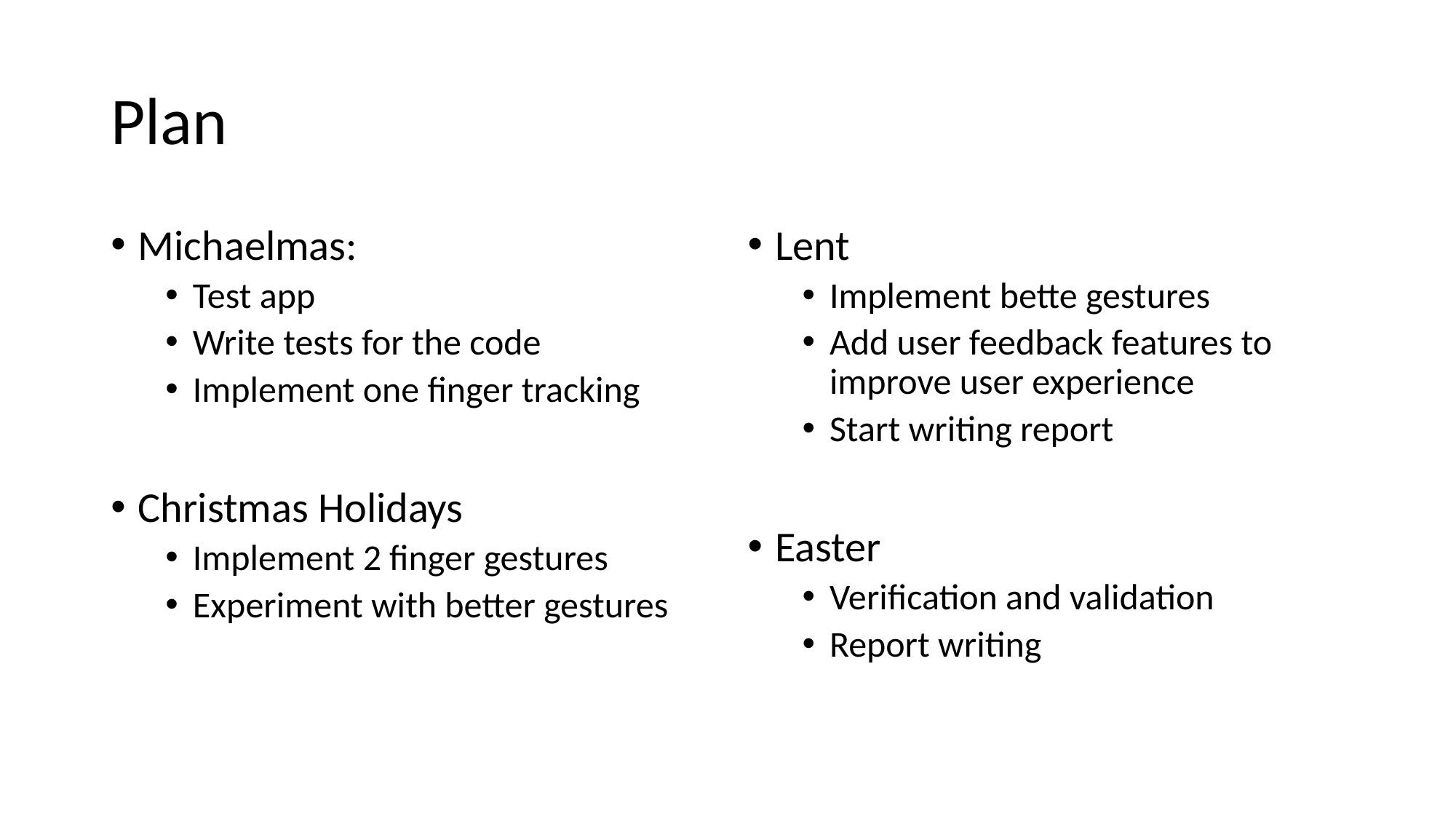

# Plan
Michaelmas:
Test app
Write tests for the code
Implement one finger tracking

Christmas Holidays
Implement 2 finger gestures
Experiment with better gestures

Lent
Implement bette gestures
Add user feedback features to improve user experience
Start writing report

Easter
Verification and validation
Report writing